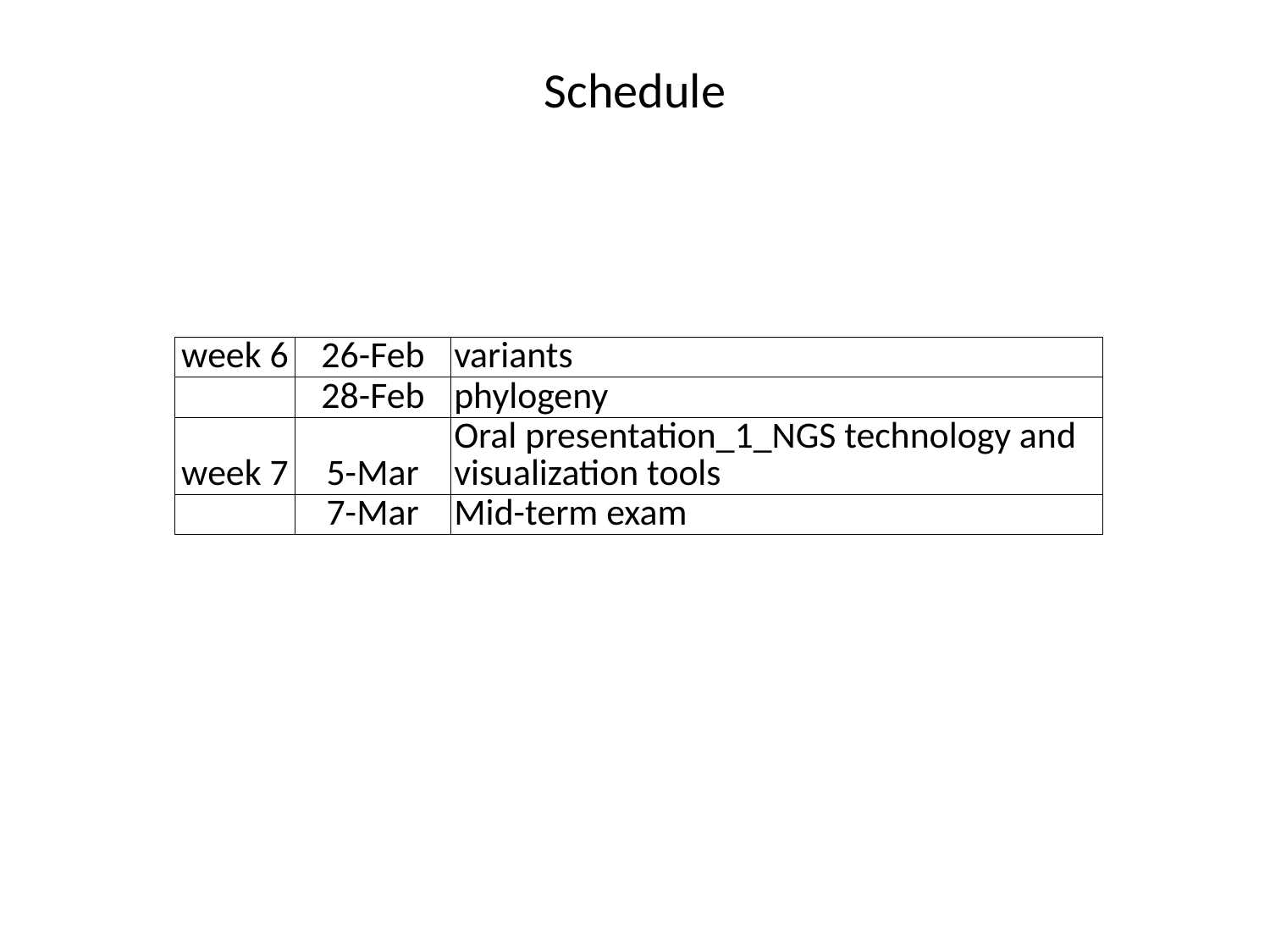

# Schedule
| week 6 | 26-Feb | variants |
| --- | --- | --- |
|  | 28-Feb | phylogeny |
| week 7 | 5-Mar | Oral presentation\_1\_NGS technology and visualization tools |
|  | 7-Mar | Mid-term exam |